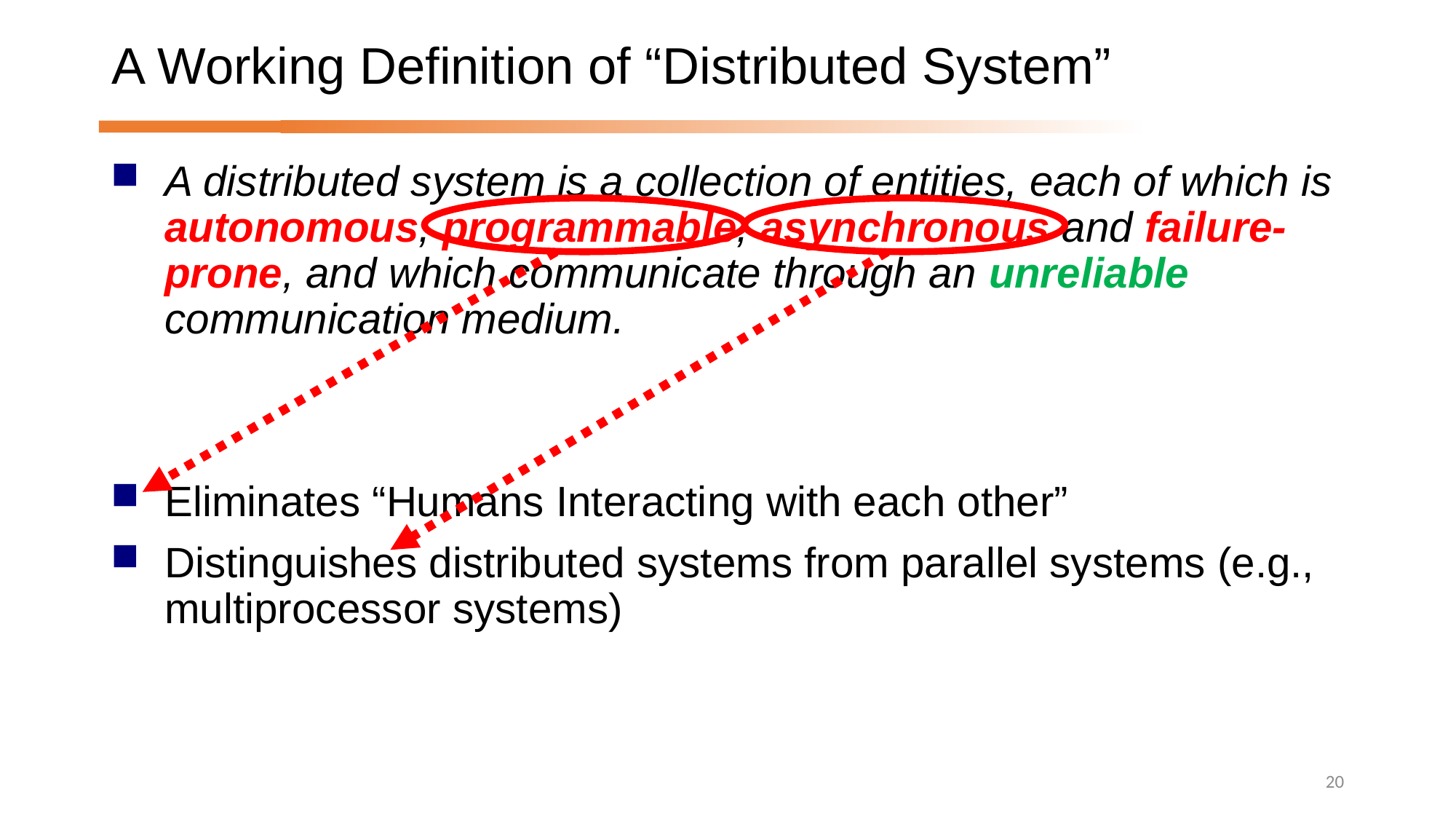

# A Working Definition of “Distributed System”
A distributed system is a collection of entities, each of which is autonomous, programmable, asynchronous and failure-prone, and which communicate through an unreliable communication medium.

Eliminates “Humans Interacting with each other”
Distinguishes distributed systems from parallel systems (e.g.,
multiprocessor systems)

20